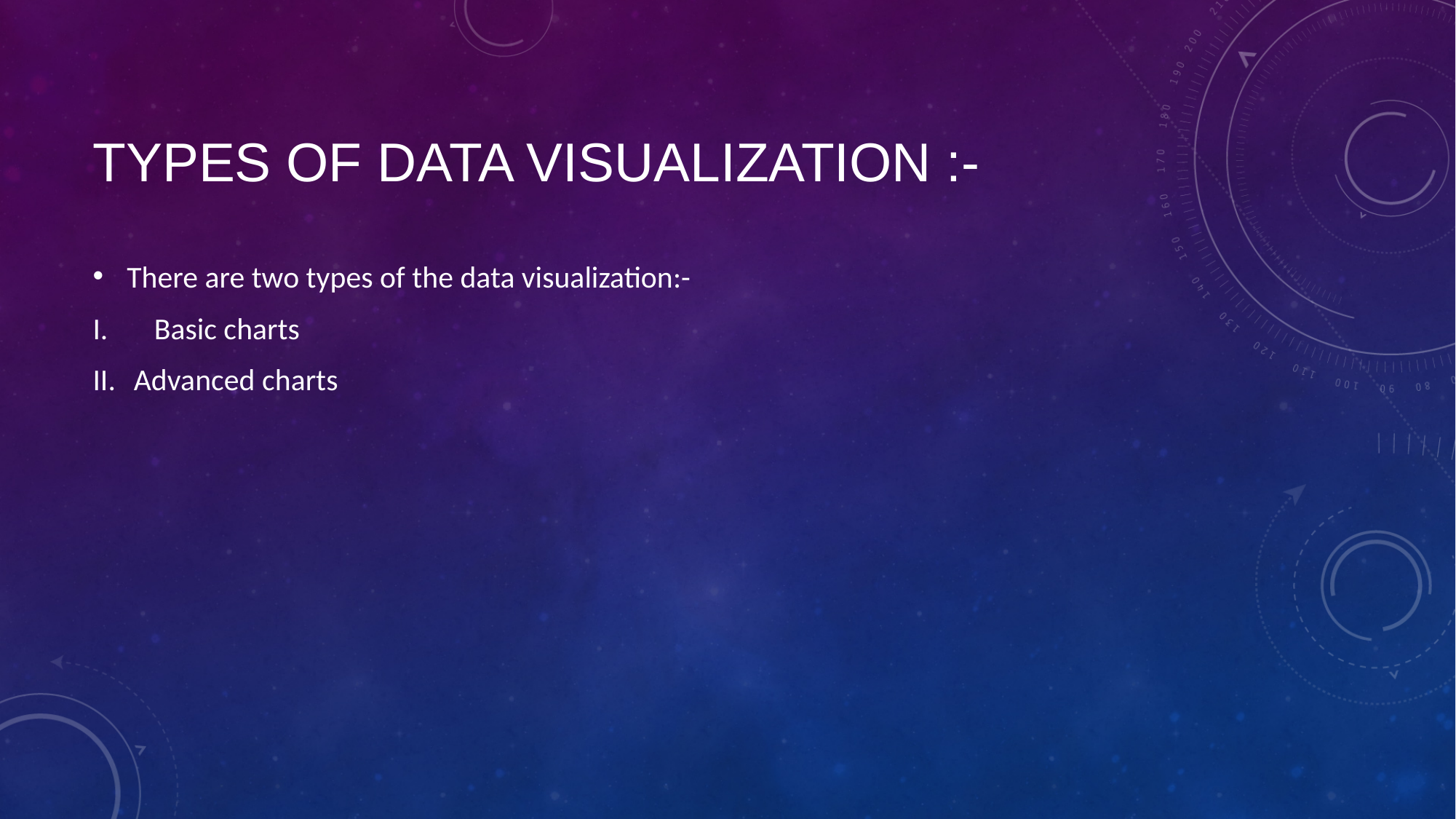

# Types of Data visualization :-
There are two types of the data visualization:-
Basic charts
Advanced charts